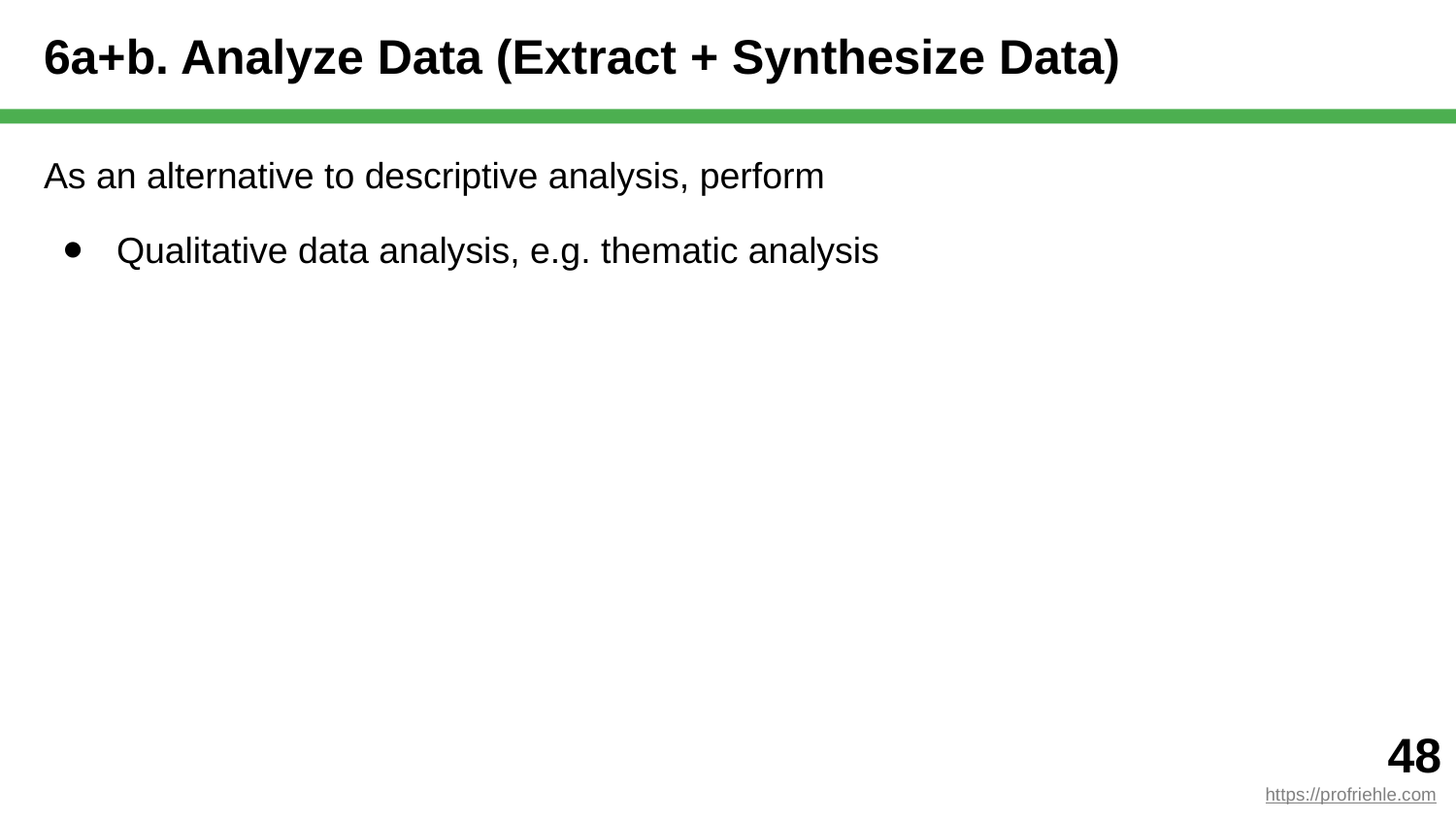

# 6a+b. Analyze Data (Extract + Synthesize Data)
As an alternative to descriptive analysis, perform
Qualitative data analysis, e.g. thematic analysis

48
https://profriehle.com